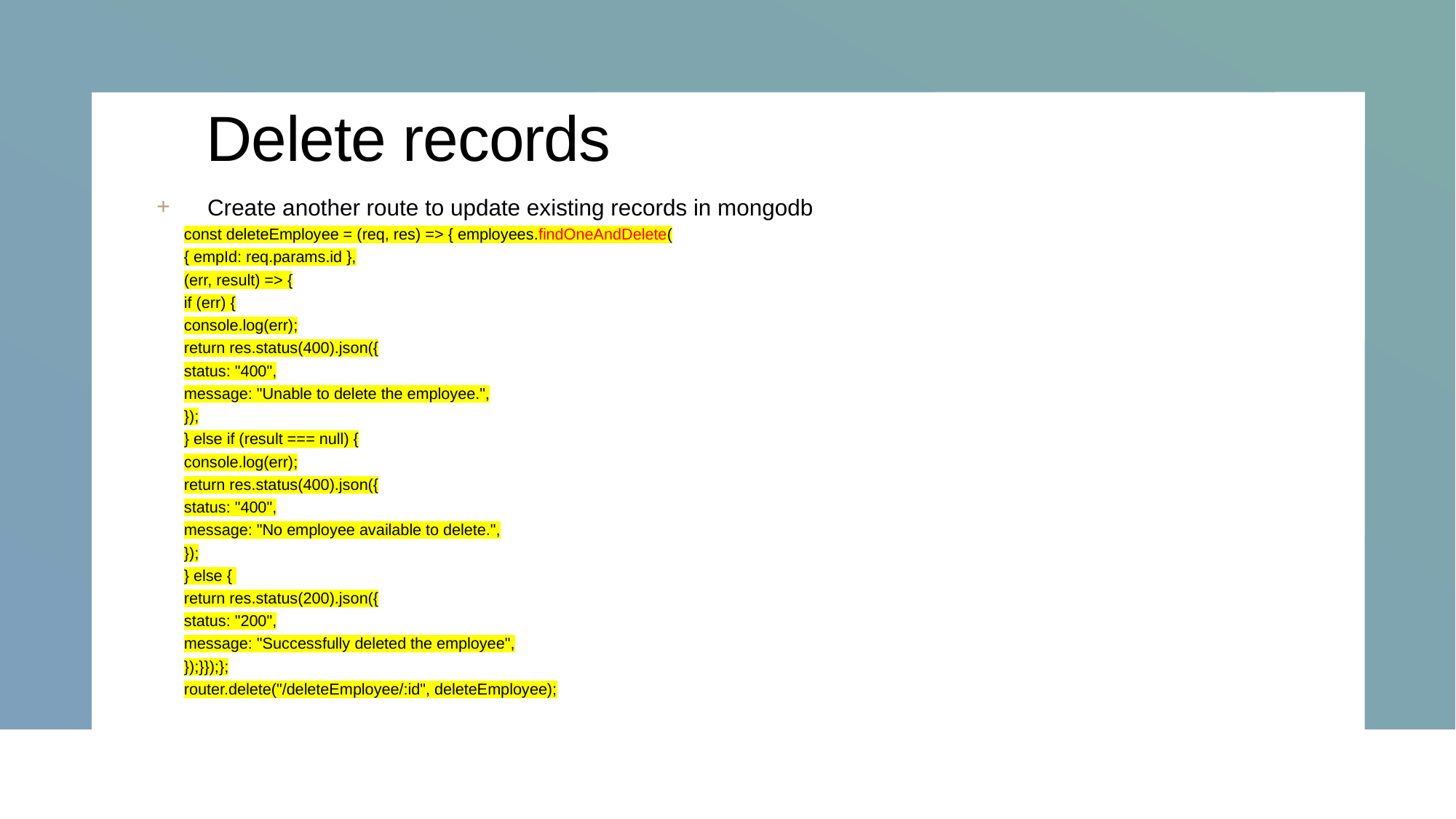

# Delete records
Create another route to update existing records in mongodb
const deleteEmployee = (req, res) => { employees.findOneAndDelete(
{ empId: req.params.id },
(err, result) => {
if (err) {
console.log(err);
return res.status(400).json({
status: "400",
message: "Unable to delete the employee.",
});
} else if (result === null) {
console.log(err);
return res.status(400).json({
status: "400",
message: "No employee available to delete.",
});
} else {
return res.status(200).json({
status: "200",
message: "Successfully deleted the employee",
});}});};
router.delete("/deleteEmployee/:id", deleteEmployee);